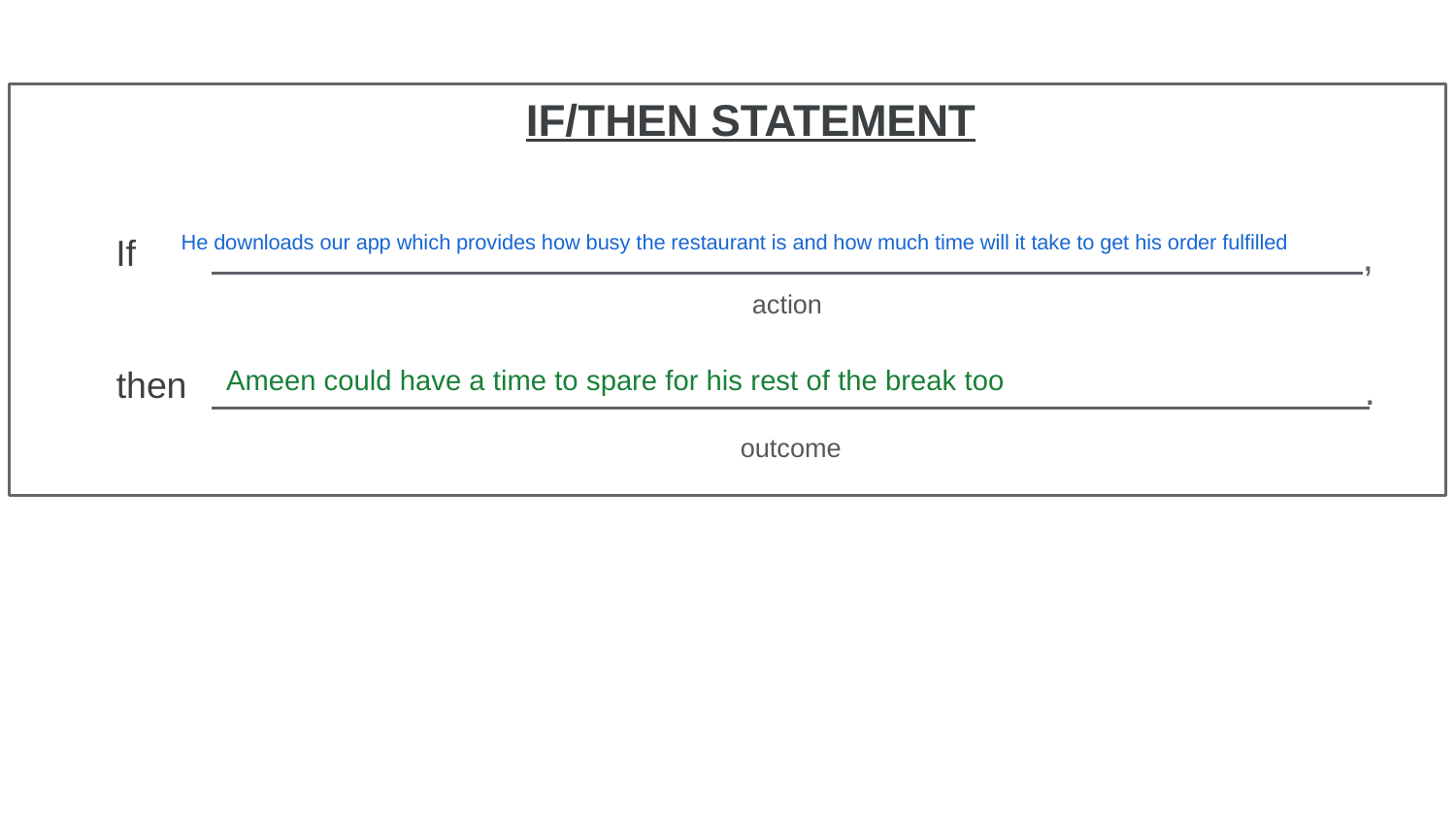

He downloads our app which provides how busy the restaurant is and how much time will it take to get his order fulfilled
Ameen could have a time to spare for his rest of the break too